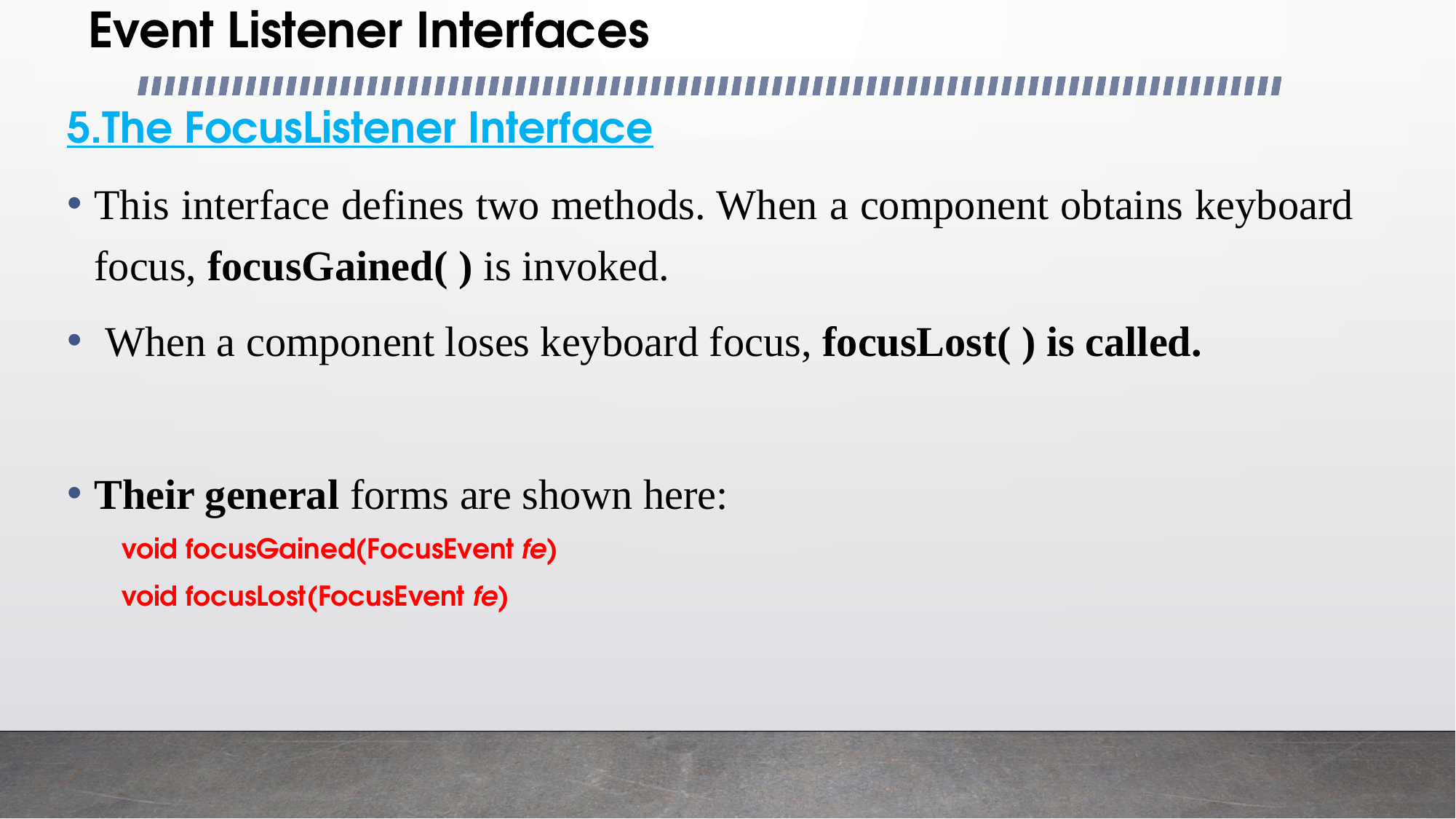

# Event Listener Interfaces
5.The FocusListener Interface
This interface defines two methods. When a component obtains keyboard focus, focusGained( ) is invoked.
 When a component loses keyboard focus, focusLost( ) is called.

Their general forms are shown here:
void focusGained(FocusEvent fe)
void focusLost(FocusEvent fe)